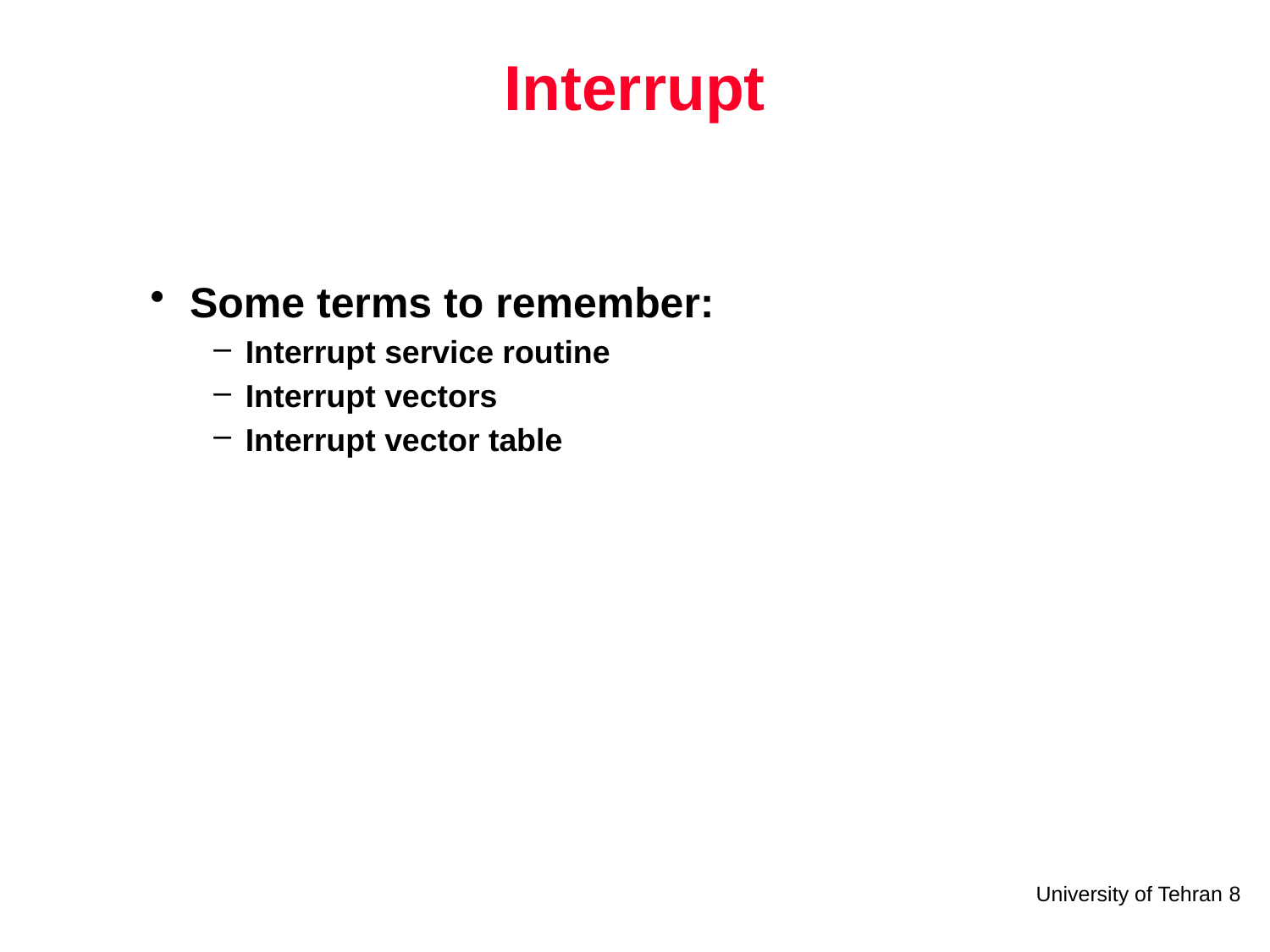

# Interrupt
Some terms to remember:
Interrupt service routine
Interrupt vectors
Interrupt vector table